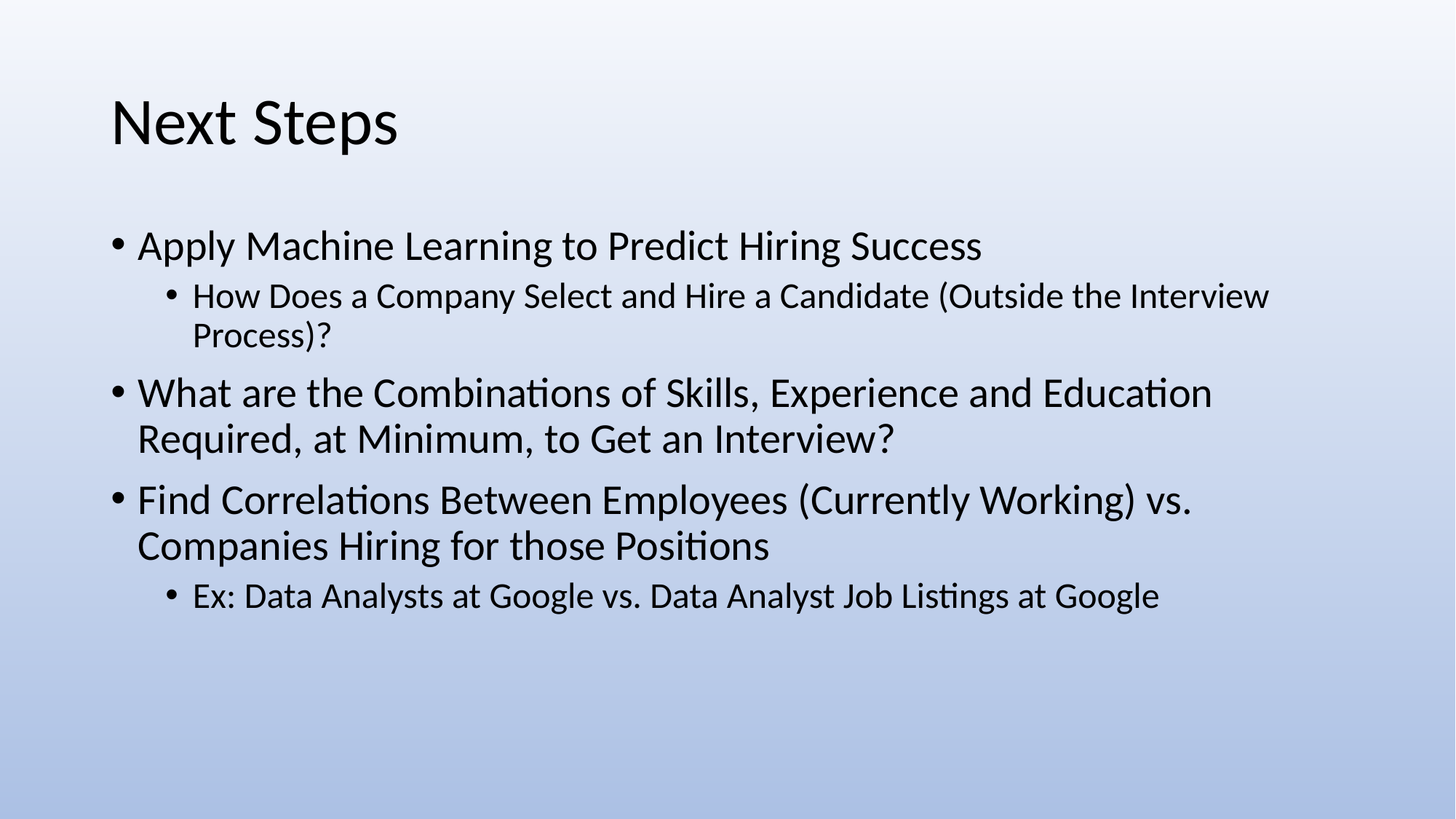

# Next Steps
Apply Machine Learning to Predict Hiring Success
How Does a Company Select and Hire a Candidate (Outside the Interview Process)?
What are the Combinations of Skills, Experience and Education Required, at Minimum, to Get an Interview?
Find Correlations Between Employees (Currently Working) vs. Companies Hiring for those Positions
Ex: Data Analysts at Google vs. Data Analyst Job Listings at Google